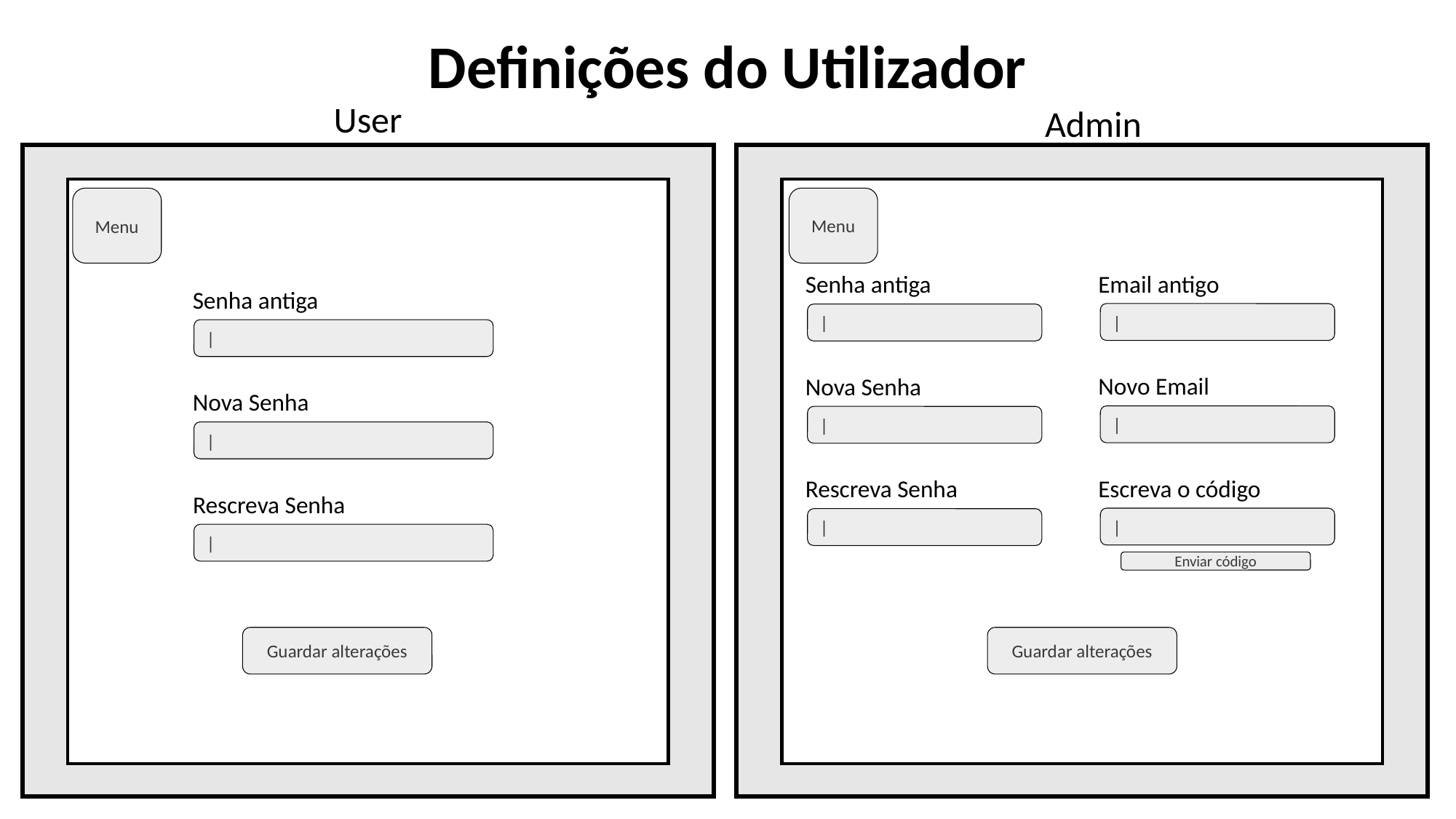

Definições do Utilizador
User
Admin

Menu
Menu
Email antigo
Senha antiga
Senha antiga
|
|
|
Novo Email
Nova Senha
Nova Senha
|
|
|
Escreva o código
Rescreva Senha
Rescreva Senha
|
|
|
Enviar código
Guardar alterações
Guardar alterações